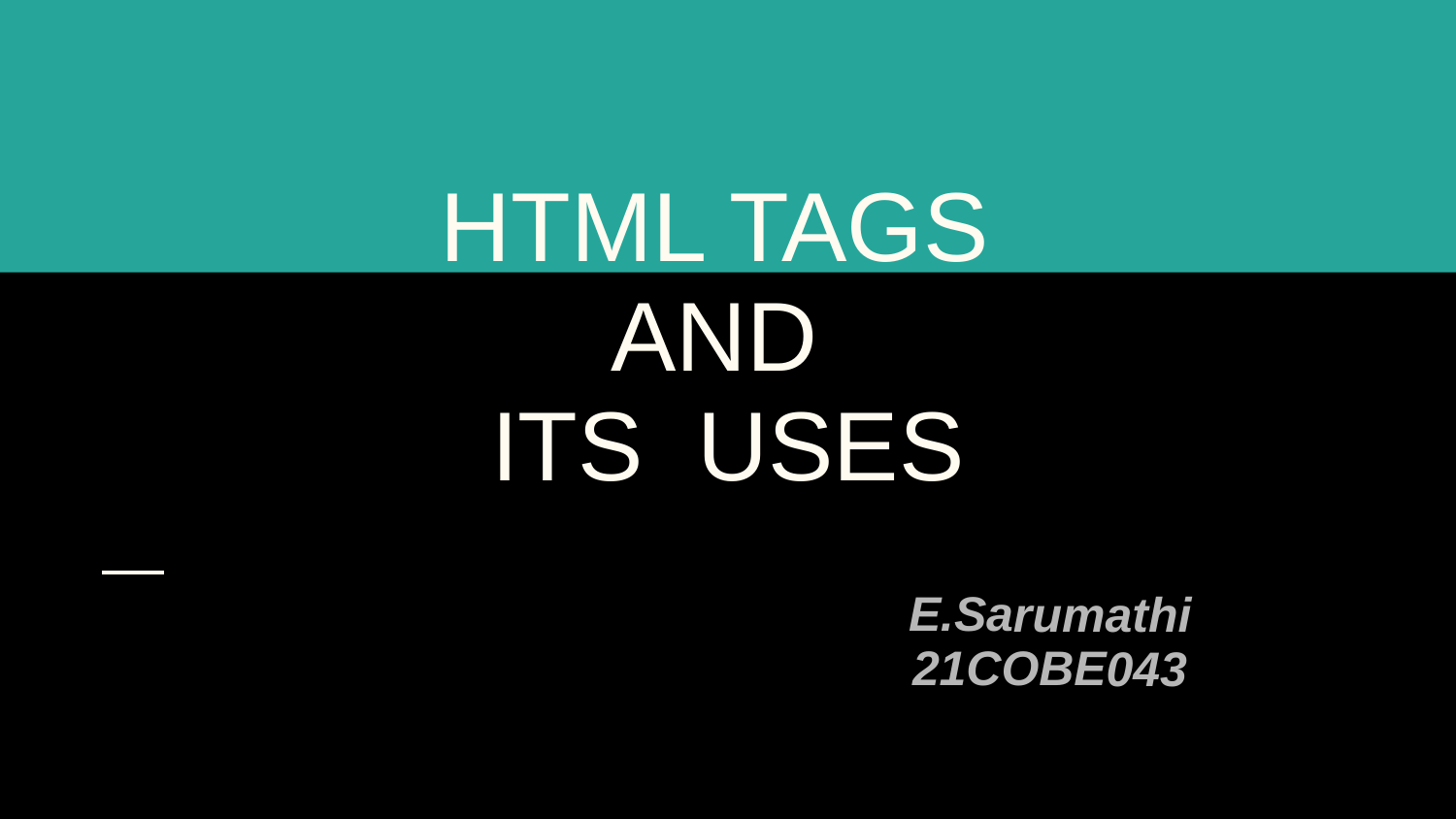

# HTML TAGS
AND
ITS  USES
E.Sarumathi
21COBE043